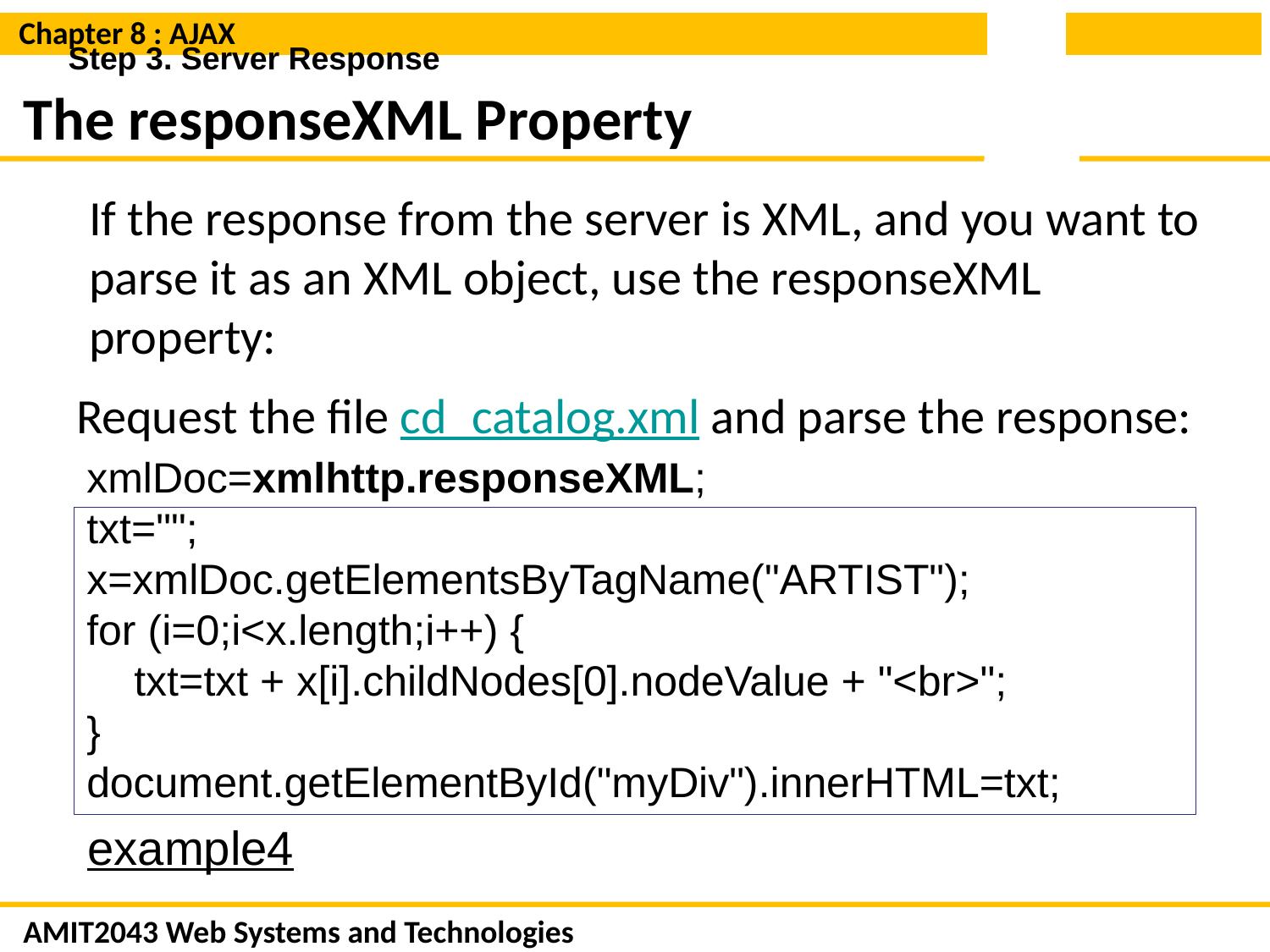

Step 3. Server Response
# The responseXML Property
If the response from the server is XML, and you want to parse it as an XML object, use the responseXML property:
Request the file cd_catalog.xml and parse the response:

xmlDoc=xmlhttp.responseXML;
txt="";
x=xmlDoc.getElementsByTagName("ARTIST");
for (i=0;i<x.length;i++) {
    txt=txt + x[i].childNodes[0].nodeValue + "<br>";
}
document.getElementById("myDiv").innerHTML=txt;

example4